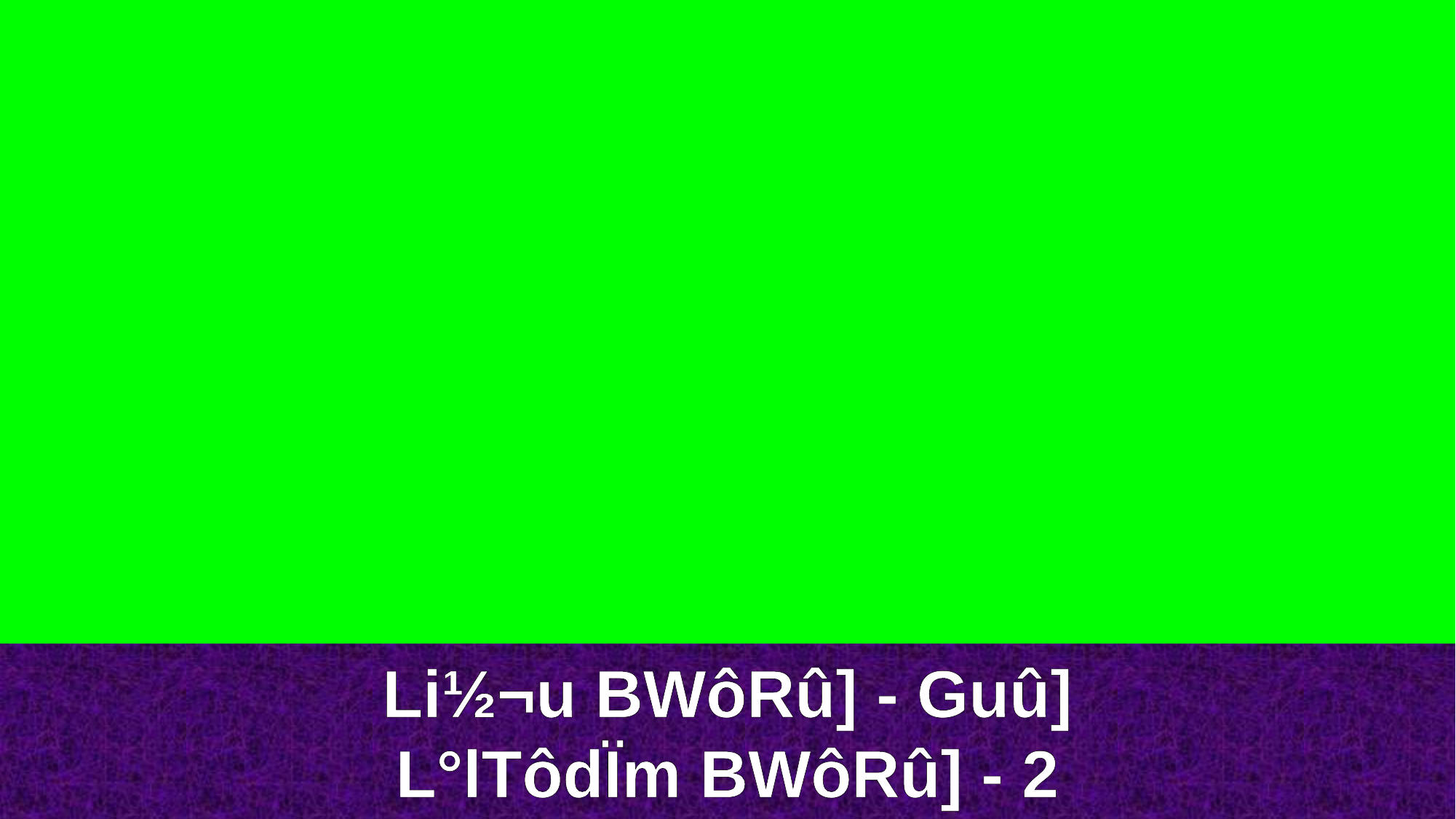

Li½¬u BWôRû] - Guû]
L°lTôdÏm BWôRû] - 2